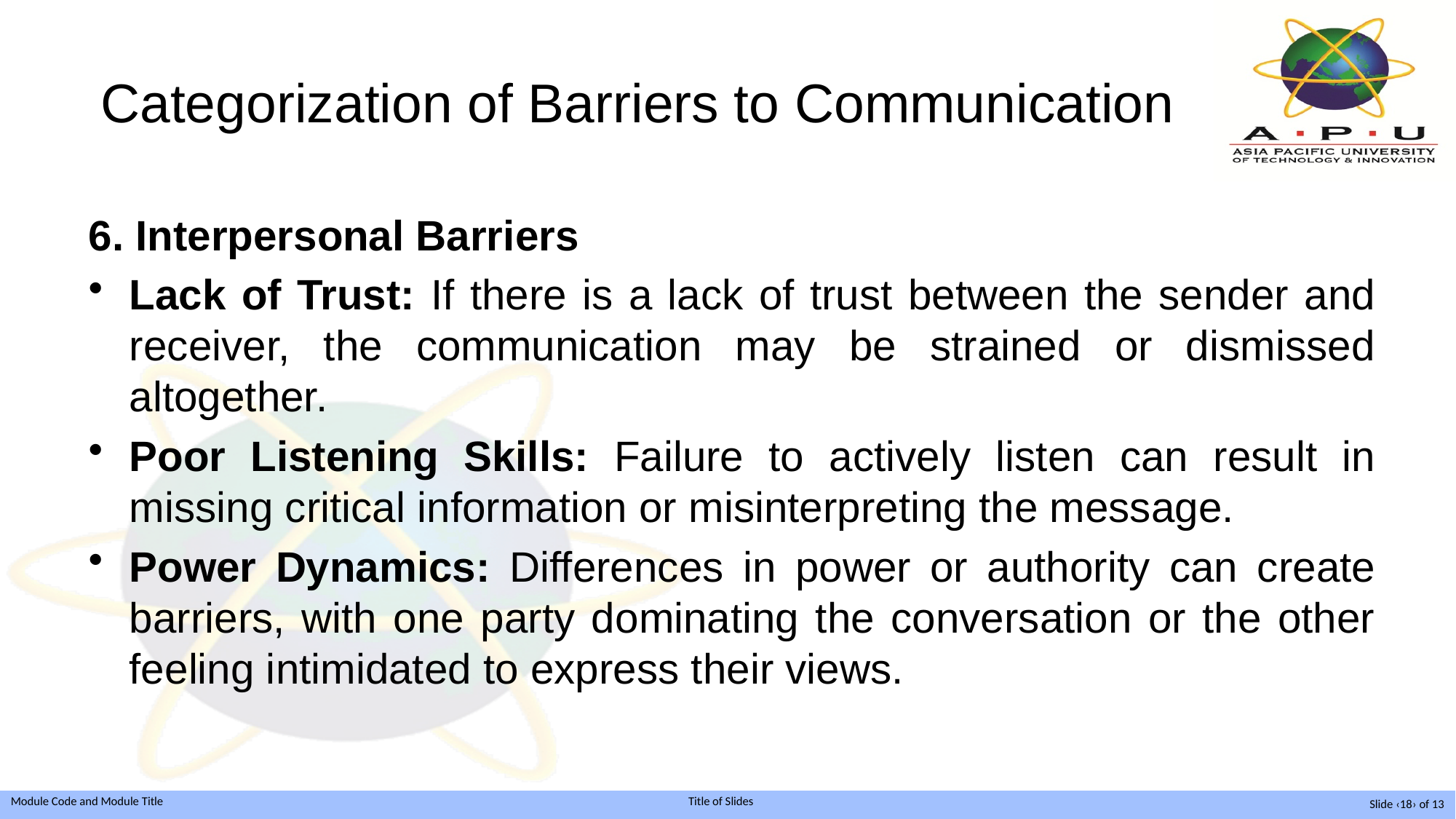

# Categorization of Barriers to Communication
6. Interpersonal Barriers
Lack of Trust: If there is a lack of trust between the sender and receiver, the communication may be strained or dismissed altogether.
Poor Listening Skills: Failure to actively listen can result in missing critical information or misinterpreting the message.
Power Dynamics: Differences in power or authority can create barriers, with one party dominating the conversation or the other feeling intimidated to express their views.

Slide ‹18› of 13